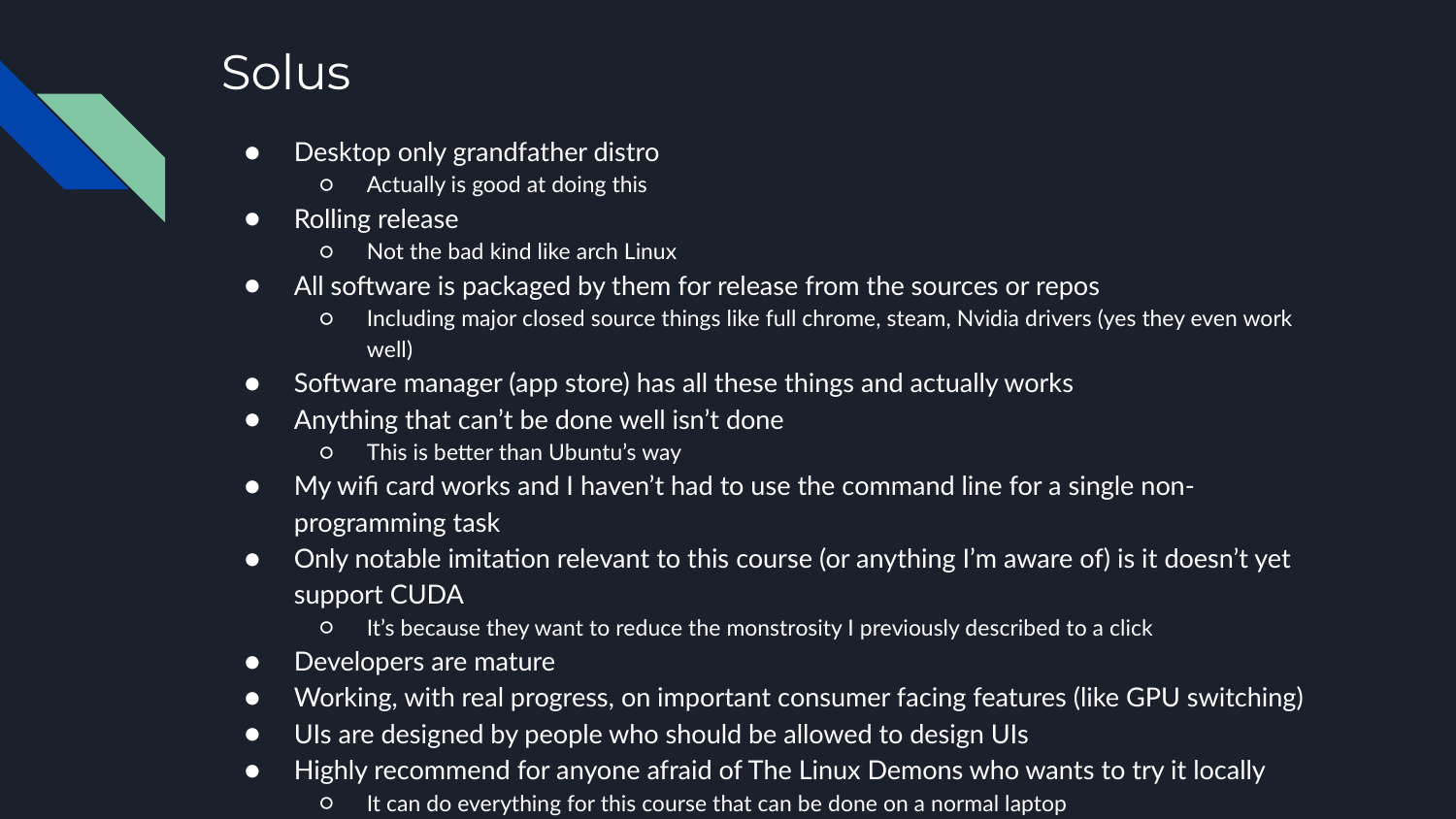

# Solus
Desktop only grandfather distro
Actually is good at doing this
Rolling release
Not the bad kind like arch Linux
All software is packaged by them for release from the sources or repos
Including major closed source things like full chrome, steam, Nvidia drivers (yes they even work well)
Software manager (app store) has all these things and actually works
Anything that can’t be done well isn’t done
This is better than Ubuntu’s way
My wifi card works and I haven’t had to use the command line for a single non-programming task
Only notable imitation relevant to this course (or anything I’m aware of) is it doesn’t yet support CUDA
It’s because they want to reduce the monstrosity I previously described to a click
Developers are mature
Working, with real progress, on important consumer facing features (like GPU switching)
UIs are designed by people who should be allowed to design UIs
Highly recommend for anyone afraid of The Linux Demons who wants to try it locally
It can do everything for this course that can be done on a normal laptop